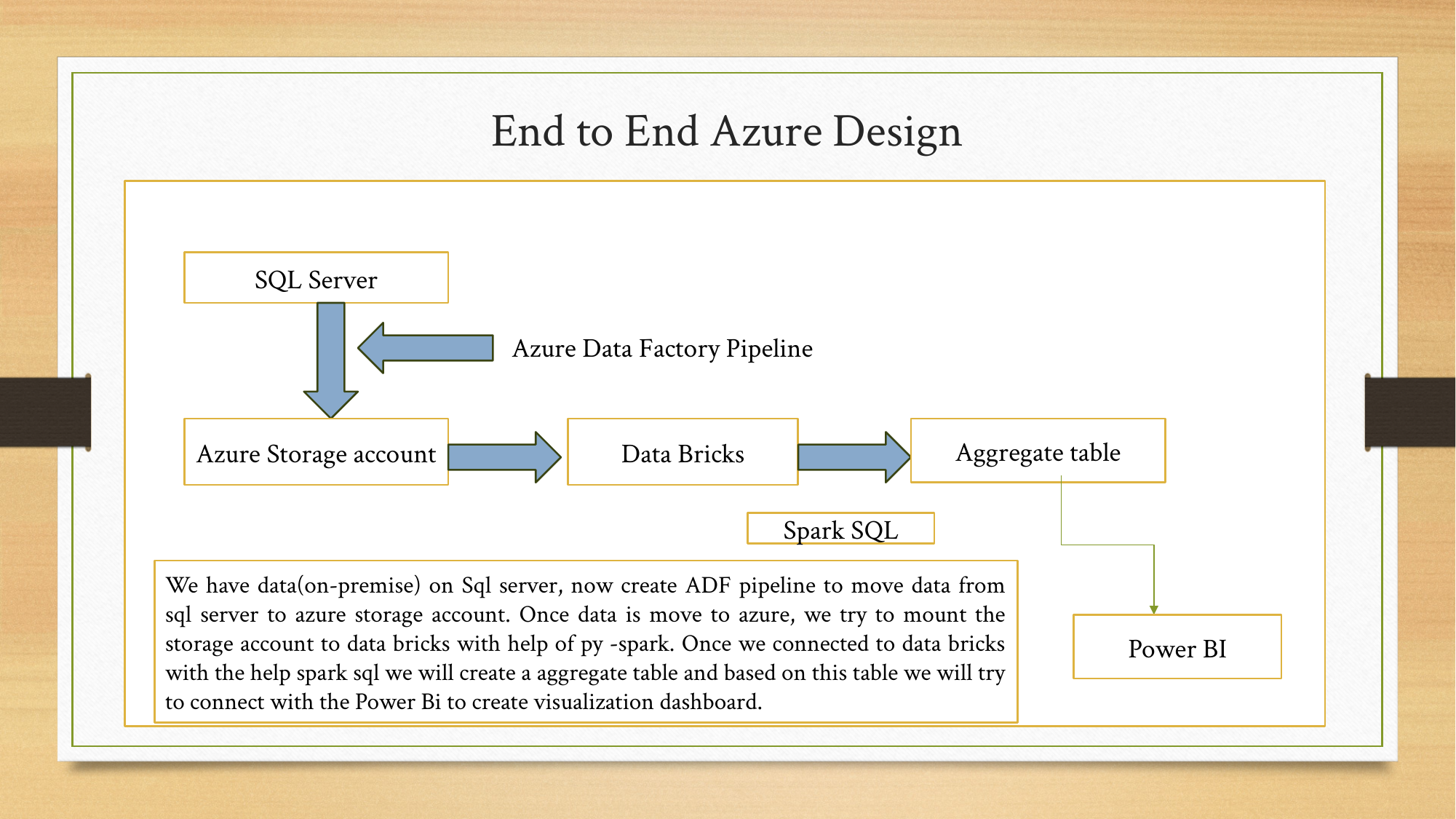

# End to End Azure Design

SQL Server

Azure Data Factory Pipeline
Data Bricks
Aggregate table
Azure Storage account

Spark SQL
We have data(on-premise) on Sql server, now create ADF pipeline to move data from sql server to azure storage account. Once data is move to azure, we try to mount the storage account to data bricks with help of py -spark. Once we connected to data bricks with the help spark sql we will create a aggregate table and based on this table we will try to connect with the Power Bi to create visualization dashboard.
Power BI